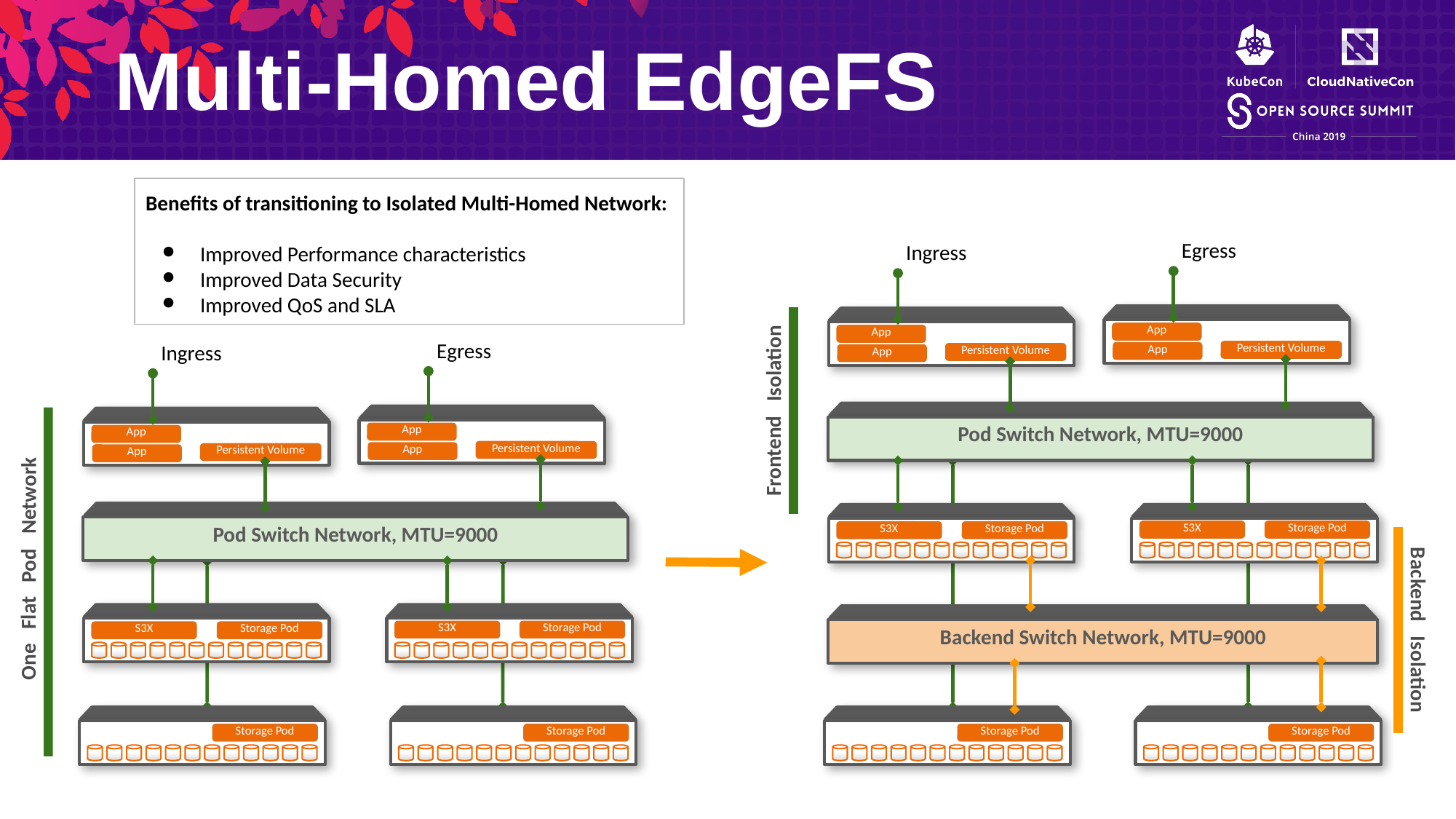

Multi-Homed EdgeFS
Benefits of transitioning to Isolated Multi-Homed Network:

Improved Performance characteristics
Improved Data Security
Improved QoS and SLA

Egress
Ingress

App
App
Egress
Ingress
Persistent Volume
App
Persistent Volume
App
Frontend   Isolation

Pod Switch Network, MTU=9000
App
App
Persistent Volume
App
Persistent Volume
App

Pod Switch Network, MTU=9000
Storage Pod
S3X
Storage Pod
S3X
One   Flat   Pod   Network

Backend   Isolation
Backend Switch Network, MTU=9000
Storage Pod
S3X
Storage Pod
S3X

Storage Pod
Storage Pod
Storage Pod
Storage Pod